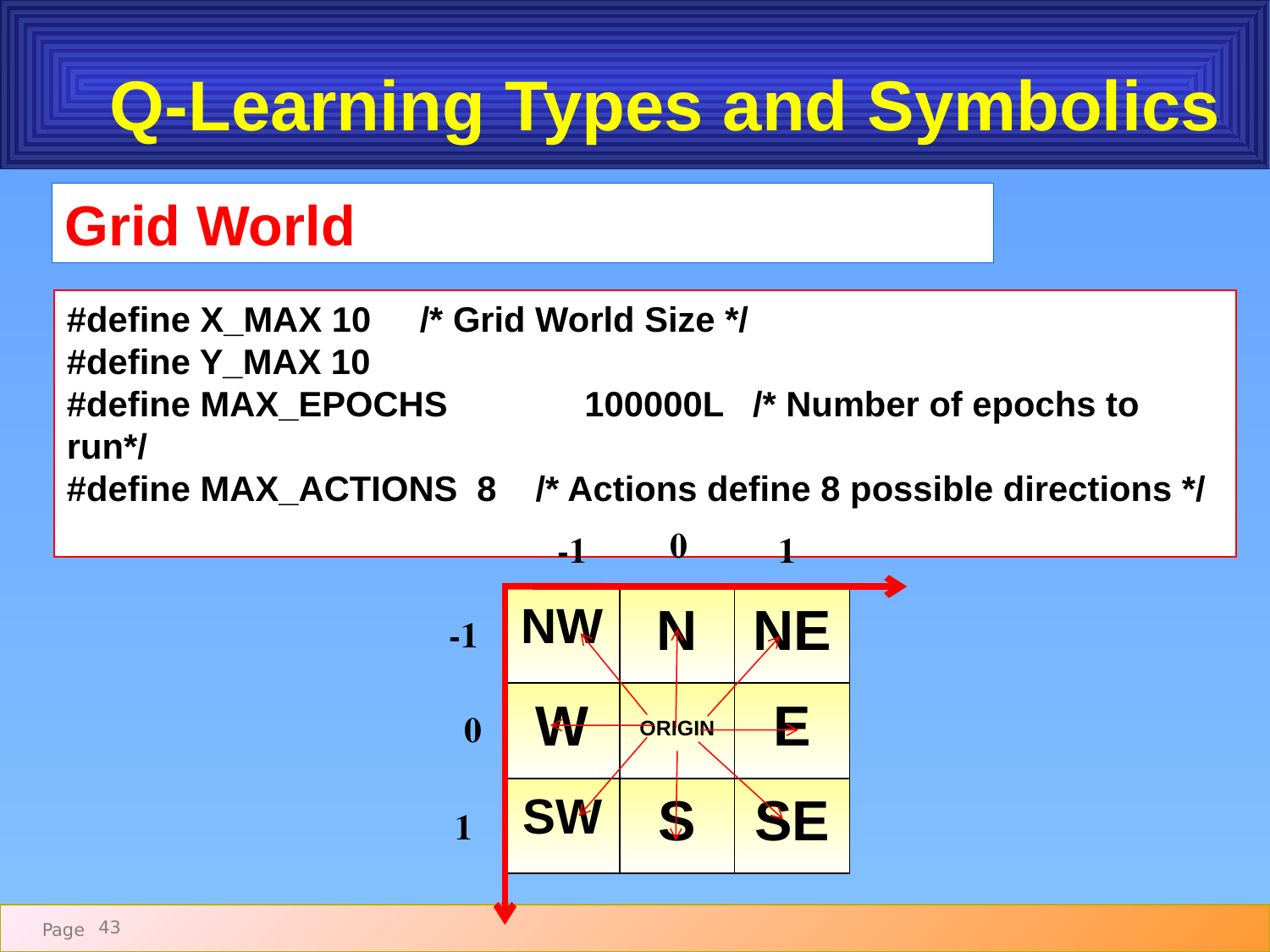

# Q-Learning Types and Symbolics
Grid World
#define X_MAX 10     /* Grid World Size */
#define Y_MAX 10
#define MAX_EPOCHS	 100000L   /* Number of epochs to run*/
#define MAX_ACTIONS  8    /* Actions define 8 possible directions */

0
1
-1
NW
N
NE
-1
W

ORIGIN
E
0
SW
S
SE
1
43